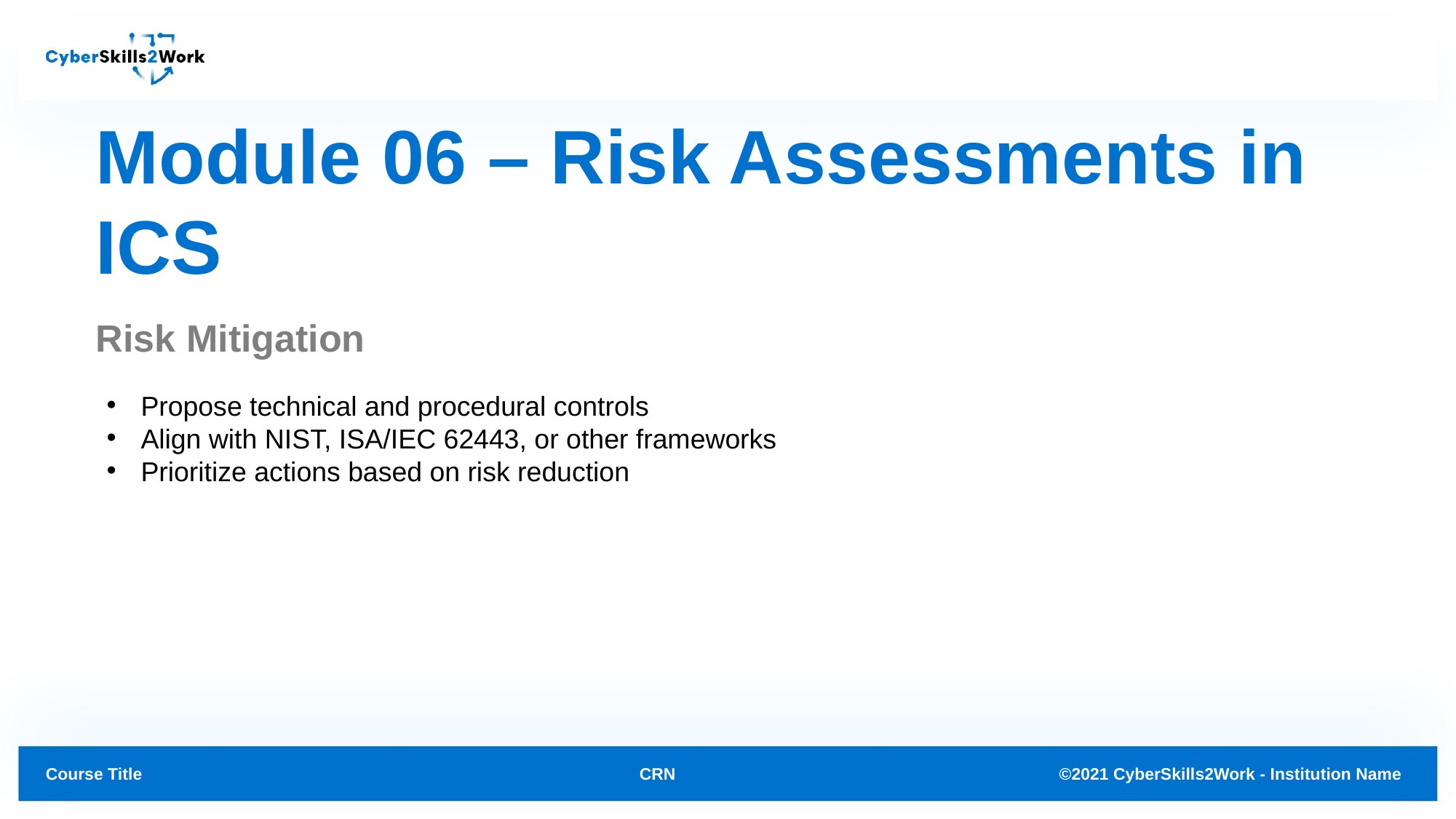

# Module 06 – Risk Assessments in ICS
Risk Mitigation
Propose technical and procedural controls
Align with NIST, ISA/IEC 62443, or other frameworks
Prioritize actions based on risk reduction
CRN
©2021 CyberSkills2Work - Institution Name
Course Title